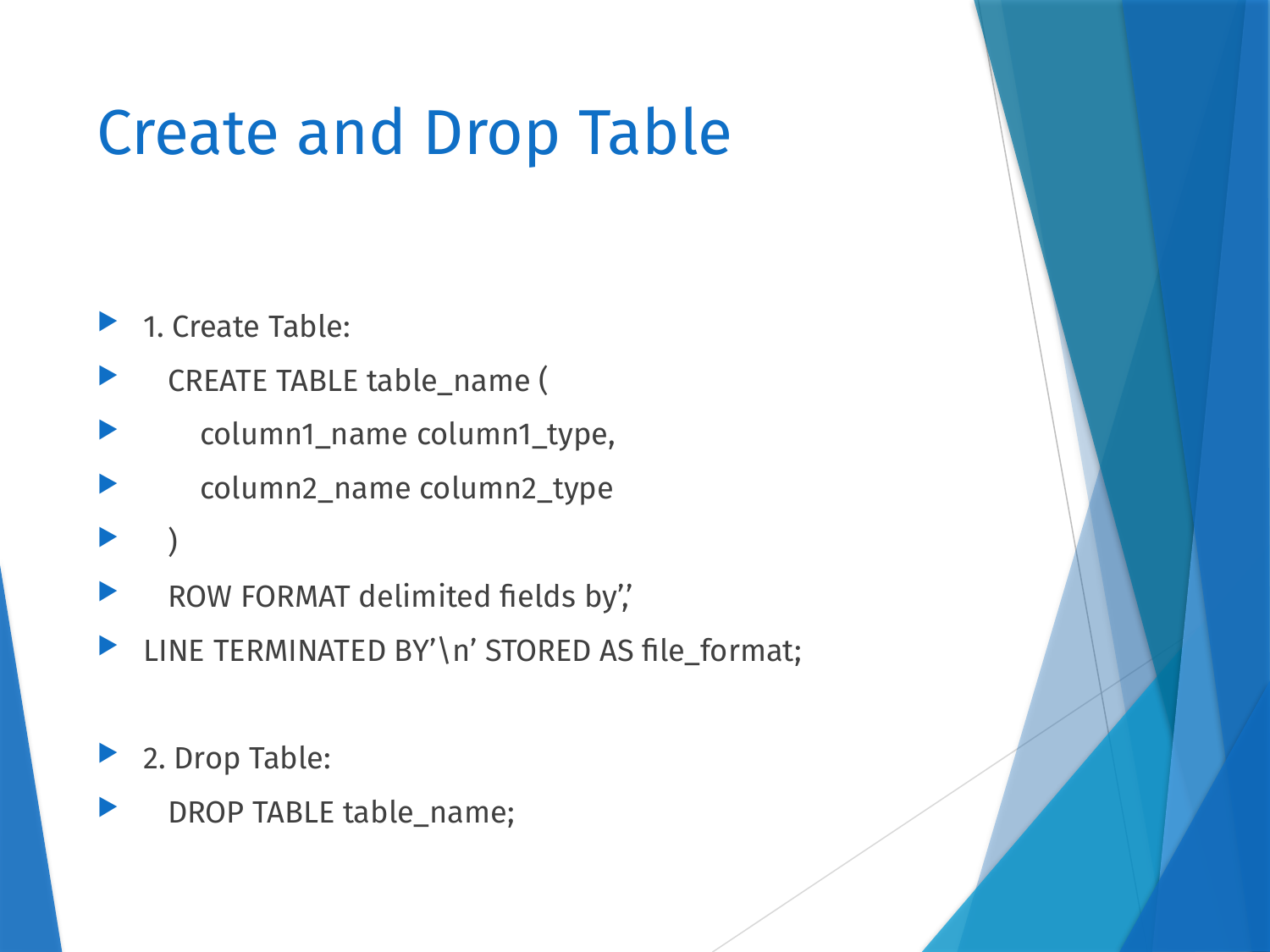

# Create and Drop Table
1. Create Table:
   CREATE TABLE table_name (
       column1_name column1_type,
       column2_name column2_type
   )
   ROW FORMAT delimited fields by’,’
LINE TERMINATED BY’\n’ STORED AS file_format;

2. Drop Table:
   DROP TABLE table_name;